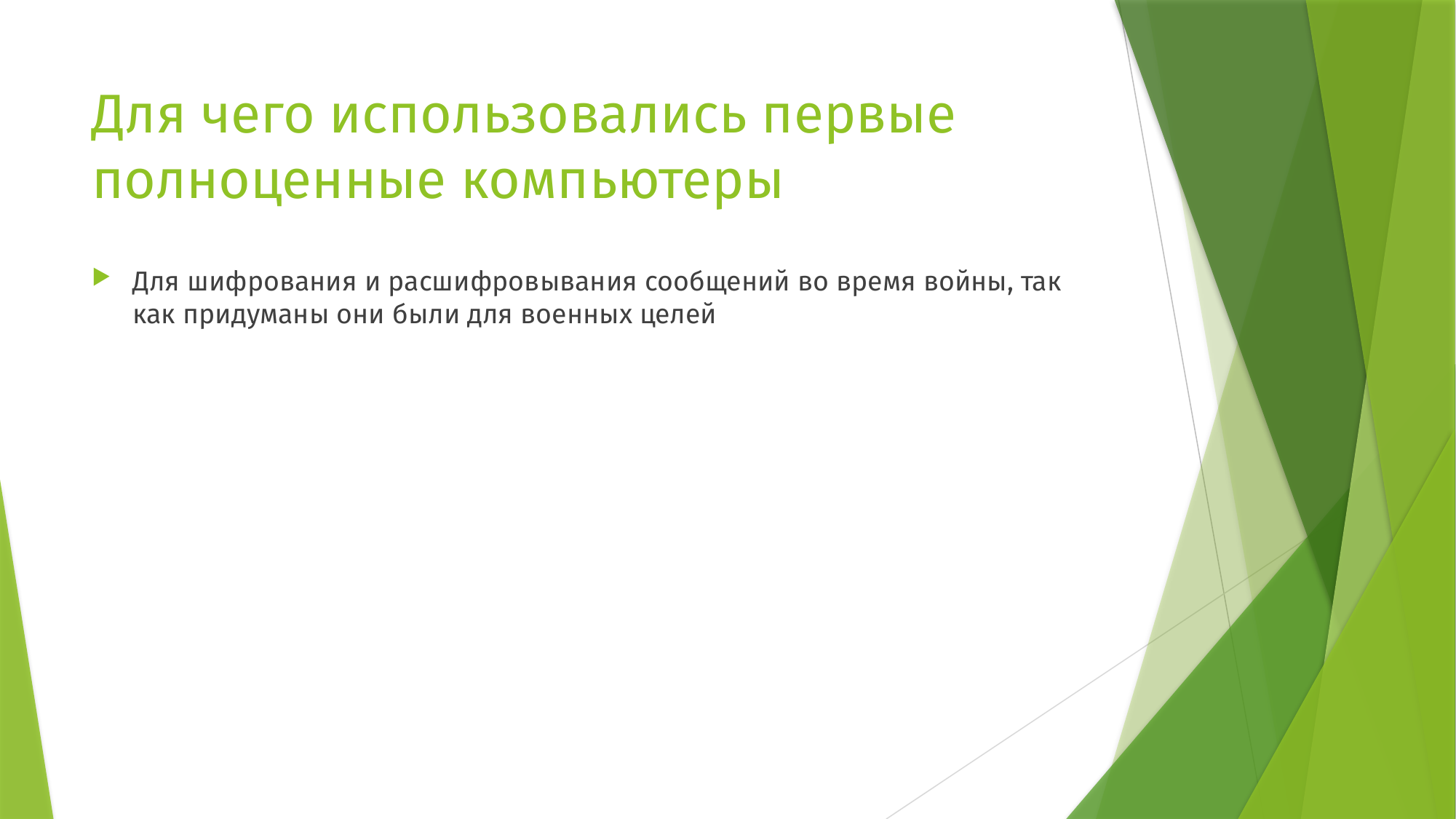

# Для чего использовались первые полноценные компьютеры
Для шифрования и расшифровывания сообщений во время войны, так как придуманы они были для военных целей